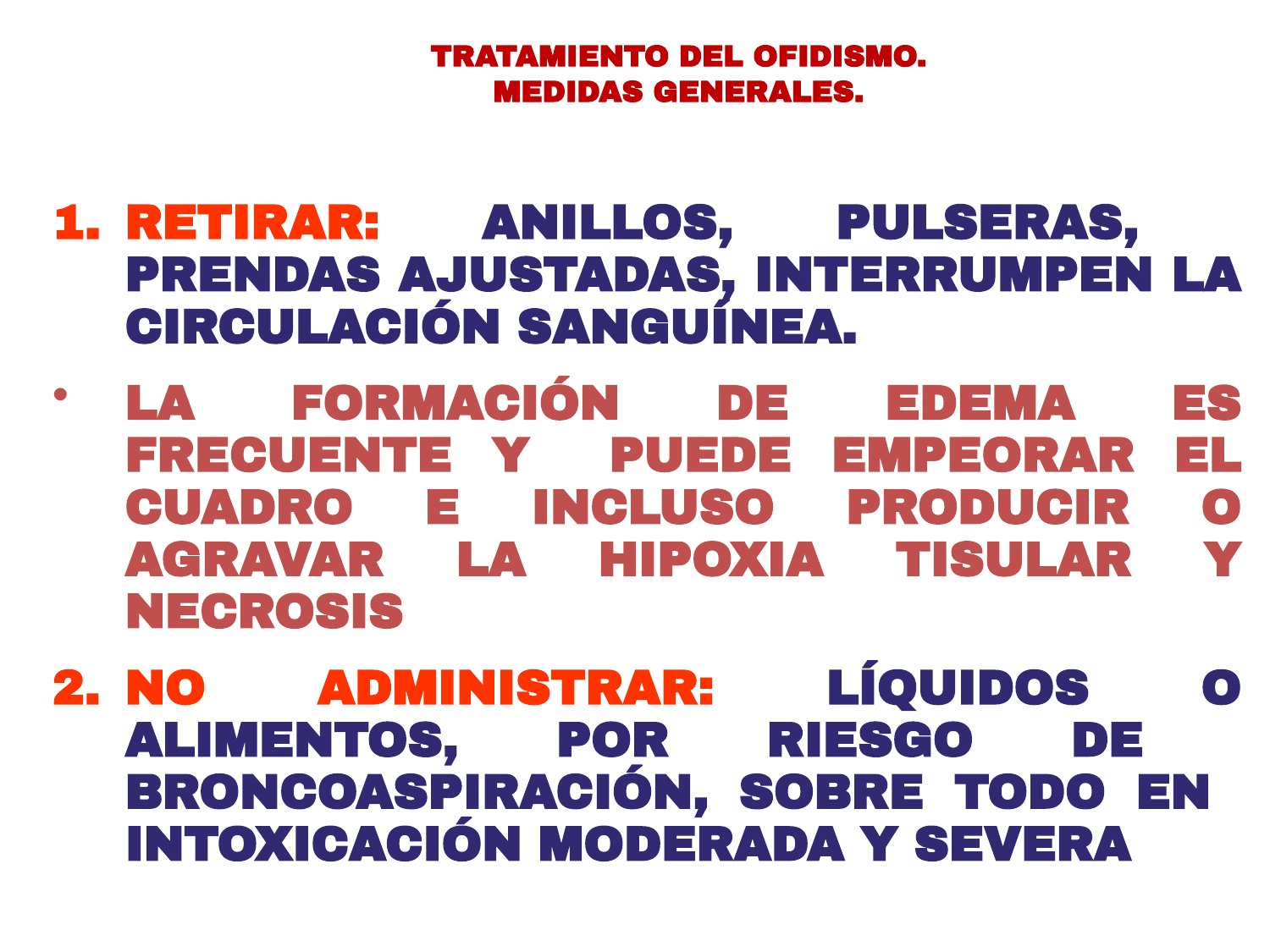

# TRATAMIENTO DEL OFIDISMO. MEDIDAS GENERALES.
RETIRAR: ANILLOS, PULSERAS,  PRENDAS AJUSTADAS, INTERRUMPEN LA CIRCULACIÓN SANGUÍNEA.
LA FORMACIÓN DE EDEMA ES FRECUENTE Y  PUEDE EMPEORAR EL CUADRO E INCLUSO PRODUCIR O AGRAVAR LA HIPOXIA TISULAR Y NECROSIS
2.	NO ADMINISTRAR: LÍQUIDOS O ALIMENTOS, POR RIESGO DE  BRONCOASPIRACIÓN, SOBRE TODO EN  INTOXICACIÓN MODERADA Y SEVERA